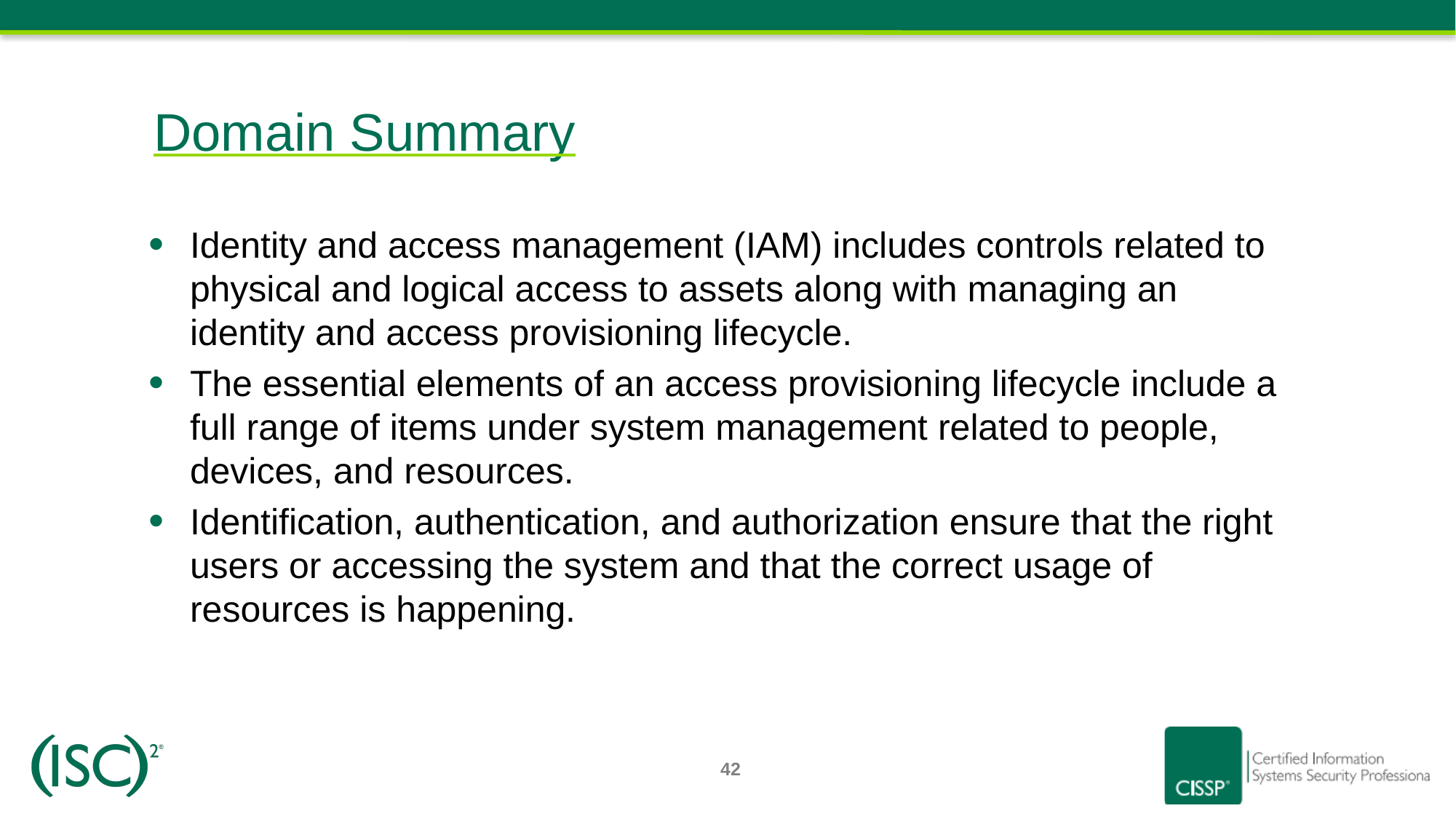

# Domain Summary
Identity and access management (IAM) includes controls related to physical and logical access to assets along with managing an identity and access provisioning lifecycle.
The essential elements of an access provisioning lifecycle include a full range of items under system management related to people, devices, and resources.
Identification, authentication, and authorization ensure that the right users or accessing the system and that the correct usage of resources is happening.